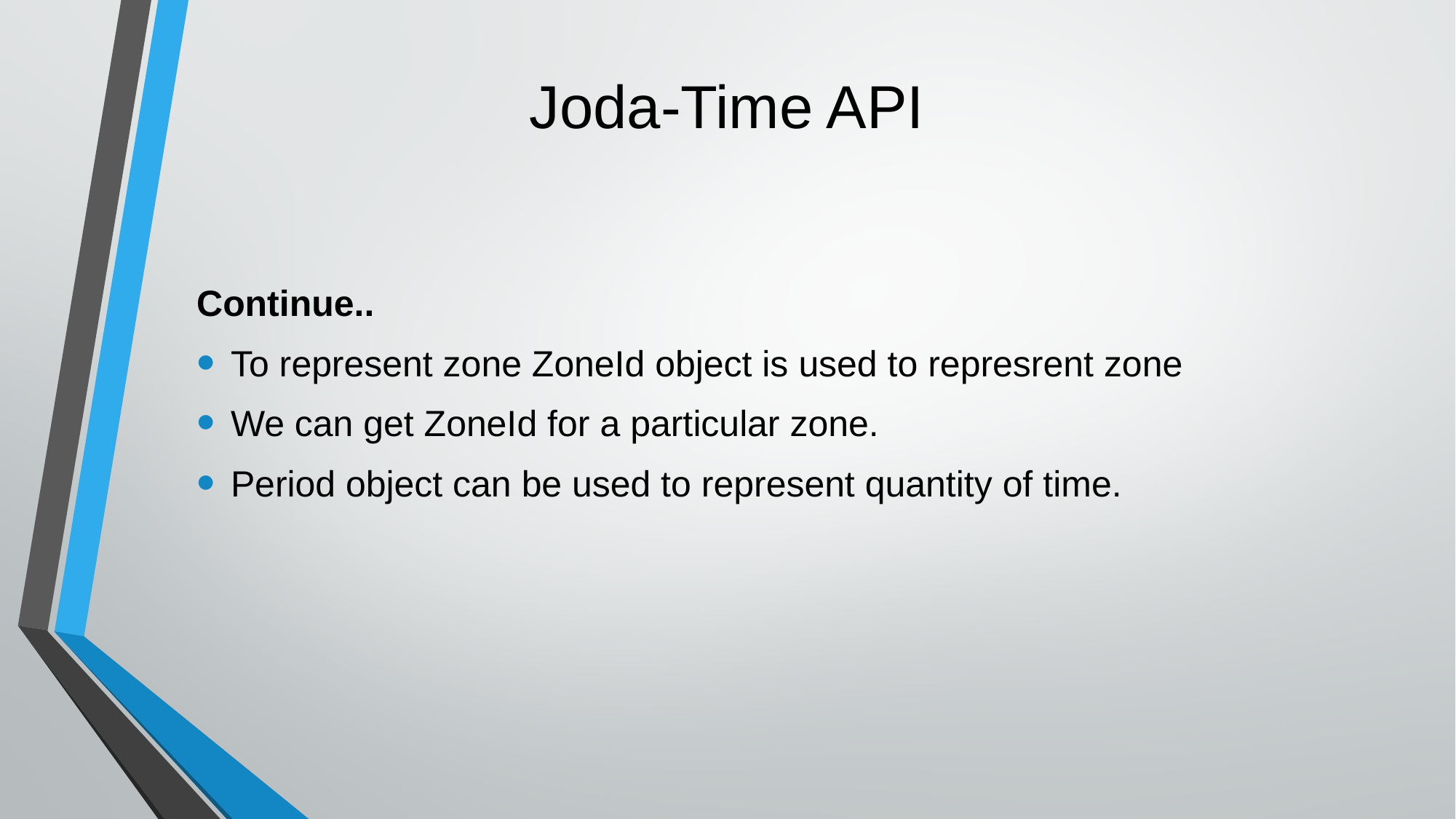

# Joda-Time API
Continue..
To represent zone ZoneId object is used to represrent zone
We can get ZoneId for a particular zone.
Period object can be used to represent quantity of time.